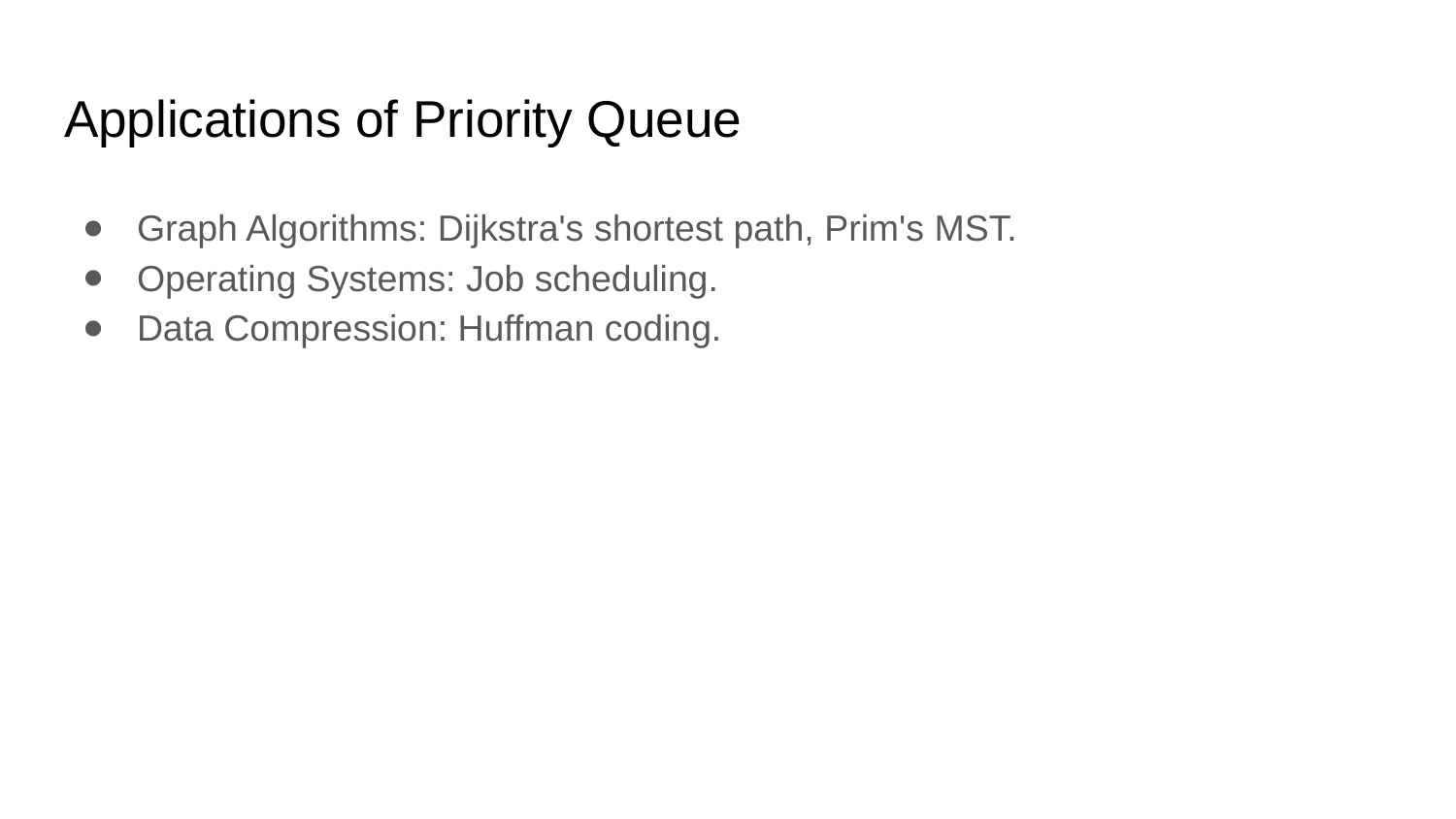

# Applications of Priority Queue
Graph Algorithms: Dijkstra's shortest path, Prim's MST.
Operating Systems: Job scheduling.
Data Compression: Huffman coding.